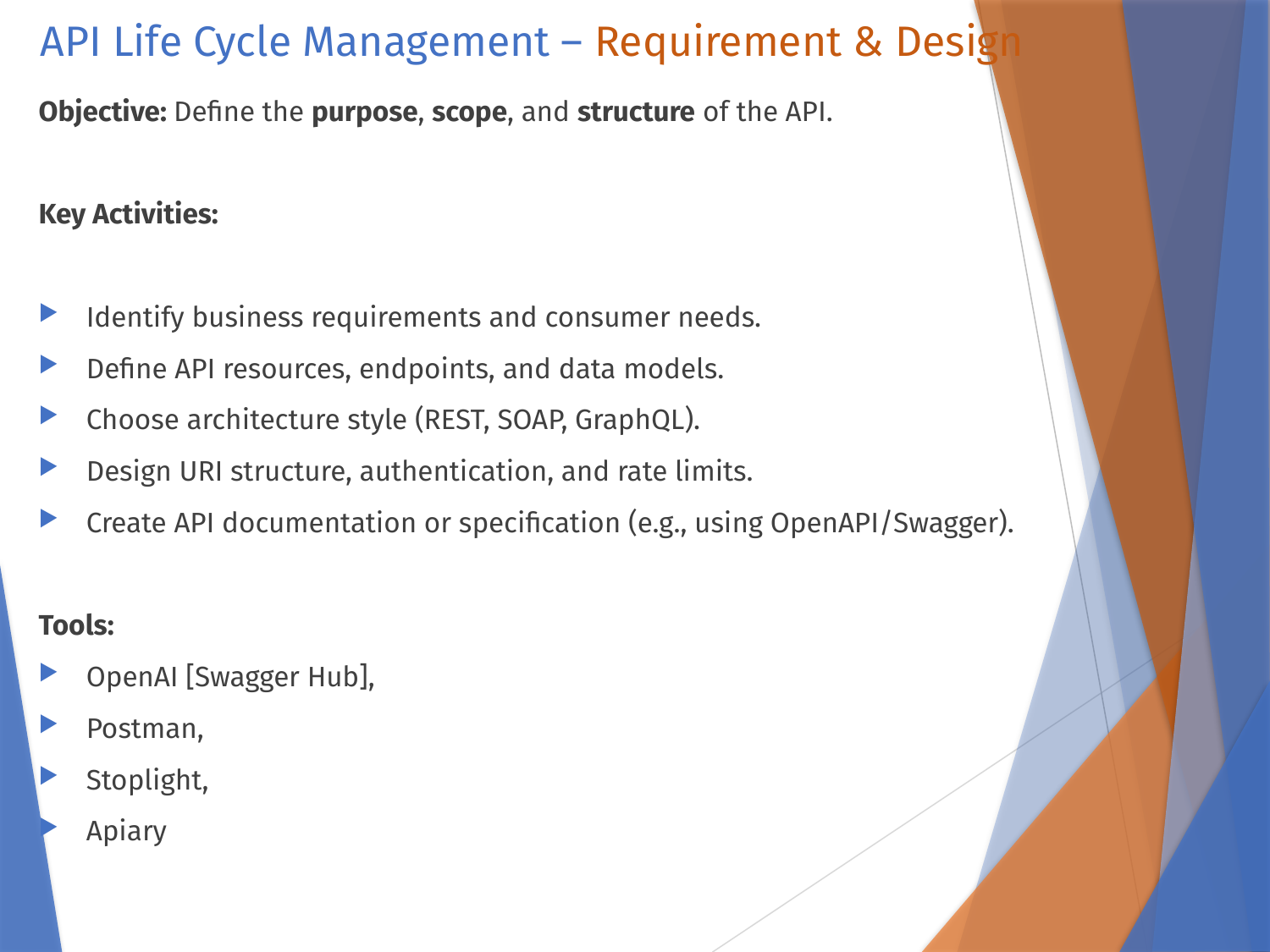

# API Life Cycle Management – Requirement & Design
Objective: Define the purpose, scope, and structure of the API.

Key Activities:

Identify business requirements and consumer needs.
Define API resources, endpoints, and data models.
Choose architecture style (REST, SOAP, GraphQL).
Design URI structure, authentication, and rate limits.
Create API documentation or specification (e.g., using OpenAPI/Swagger).

Tools:
OpenAI [Swagger Hub],
Postman,
Stoplight,
Apiary